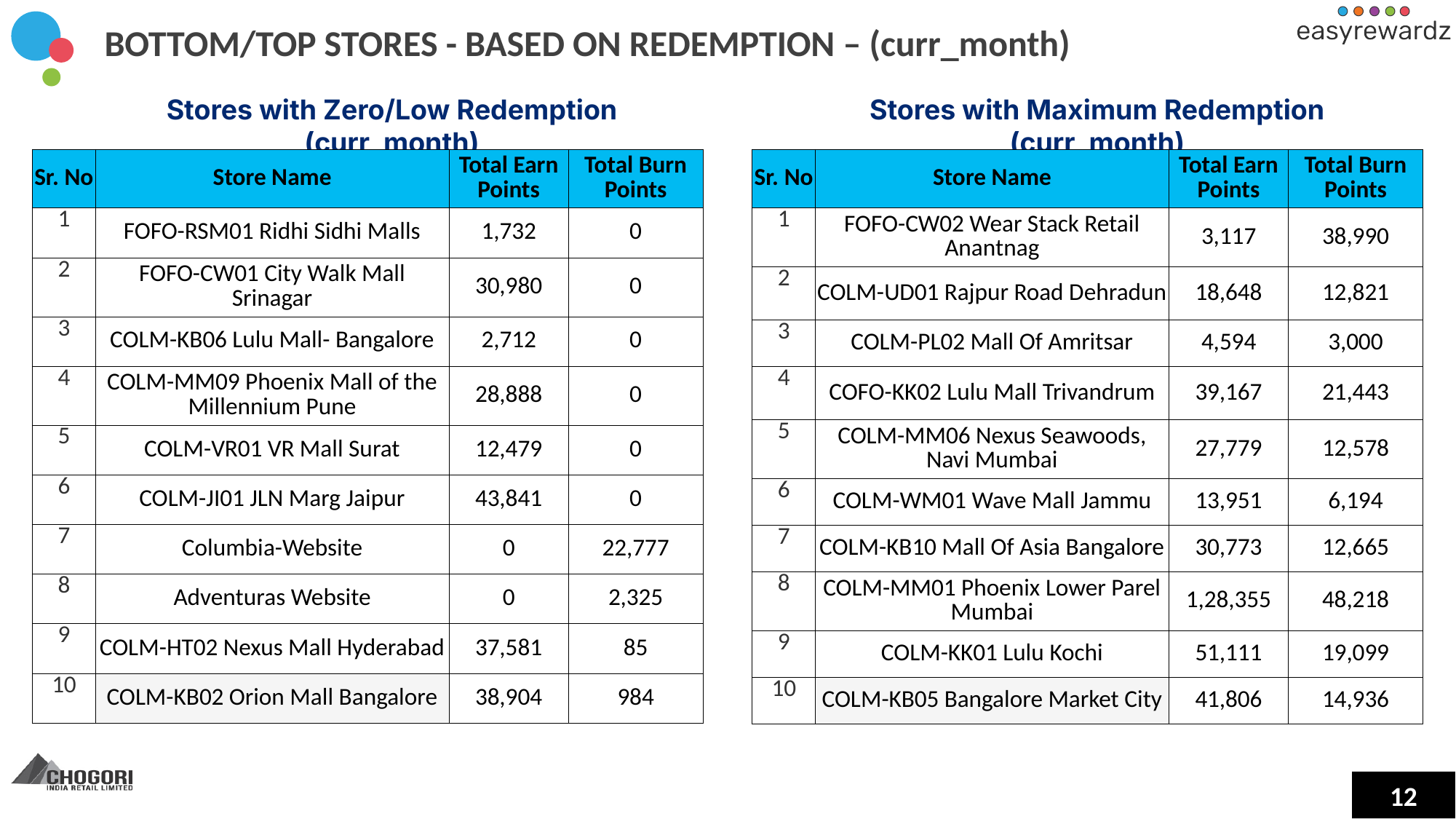

BOTTOM/TOP STORES - BASED ON REDEMPTION – (curr_month)
Stores with Maximum Redemption (curr_month)
Stores with Zero/Low Redemption (curr_month)
| Sr. No | Store Name | Total Earn Points | Total Burn Points |
| --- | --- | --- | --- |
| 1 | FOFO-RSM01 Ridhi Sidhi Malls | 1,732 | 0 |
| 2 | FOFO-CW01 City Walk Mall Srinagar | 30,980 | 0 |
| 3 | COLM-KB06 Lulu Mall- Bangalore | 2,712 | 0 |
| 4 | COLM-MM09 Phoenix Mall of the Millennium Pune | 28,888 | 0 |
| 5 | COLM-VR01 VR Mall Surat | 12,479 | 0 |
| 6 | COLM-JI01 JLN Marg Jaipur | 43,841 | 0 |
| 7 | Columbia-Website | 0 | 22,777 |
| 8 | Adventuras Website | 0 | 2,325 |
| 9 | COLM-HT02 Nexus Mall Hyderabad | 37,581 | 85 |
| 10 | COLM-KB02 Orion Mall Bangalore | 38,904 | 984 |
| Sr. No | Store Name | Total Earn Points | Total Burn Points |
| --- | --- | --- | --- |
| 1 | FOFO-CW02 Wear Stack Retail Anantnag | 3,117 | 38,990 |
| 2 | COLM-UD01 Rajpur Road Dehradun | 18,648 | 12,821 |
| 3 | COLM-PL02 Mall Of Amritsar | 4,594 | 3,000 |
| 4 | COFO-KK02 Lulu Mall Trivandrum | 39,167 | 21,443 |
| 5 | COLM-MM06 Nexus Seawoods, Navi Mumbai | 27,779 | 12,578 |
| 6 | COLM-WM01 Wave Mall Jammu | 13,951 | 6,194 |
| 7 | COLM-KB10 Mall Of Asia Bangalore | 30,773 | 12,665 |
| 8 | COLM-MM01 Phoenix Lower Parel Mumbai | 1,28,355 | 48,218 |
| 9 | COLM-KK01 Lulu Kochi | 51,111 | 19,099 |
| 10 | COLM-KB05 Bangalore Market City | 41,806 | 14,936 |